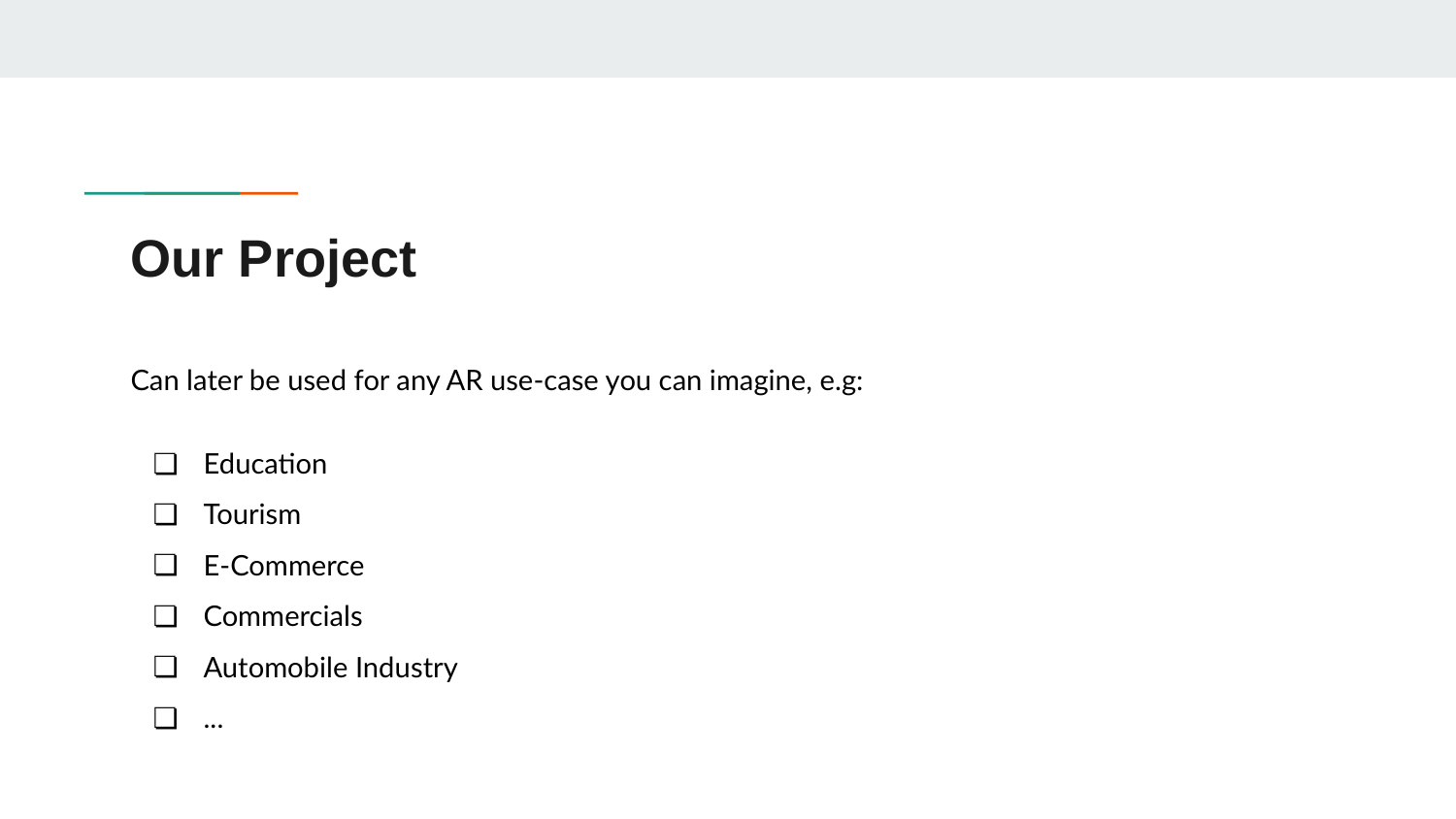

# Our Project
Can later be used for any AR use-case you can imagine, e.g:
Education
Tourism
E-Commerce
Commercials
Automobile Industry
...